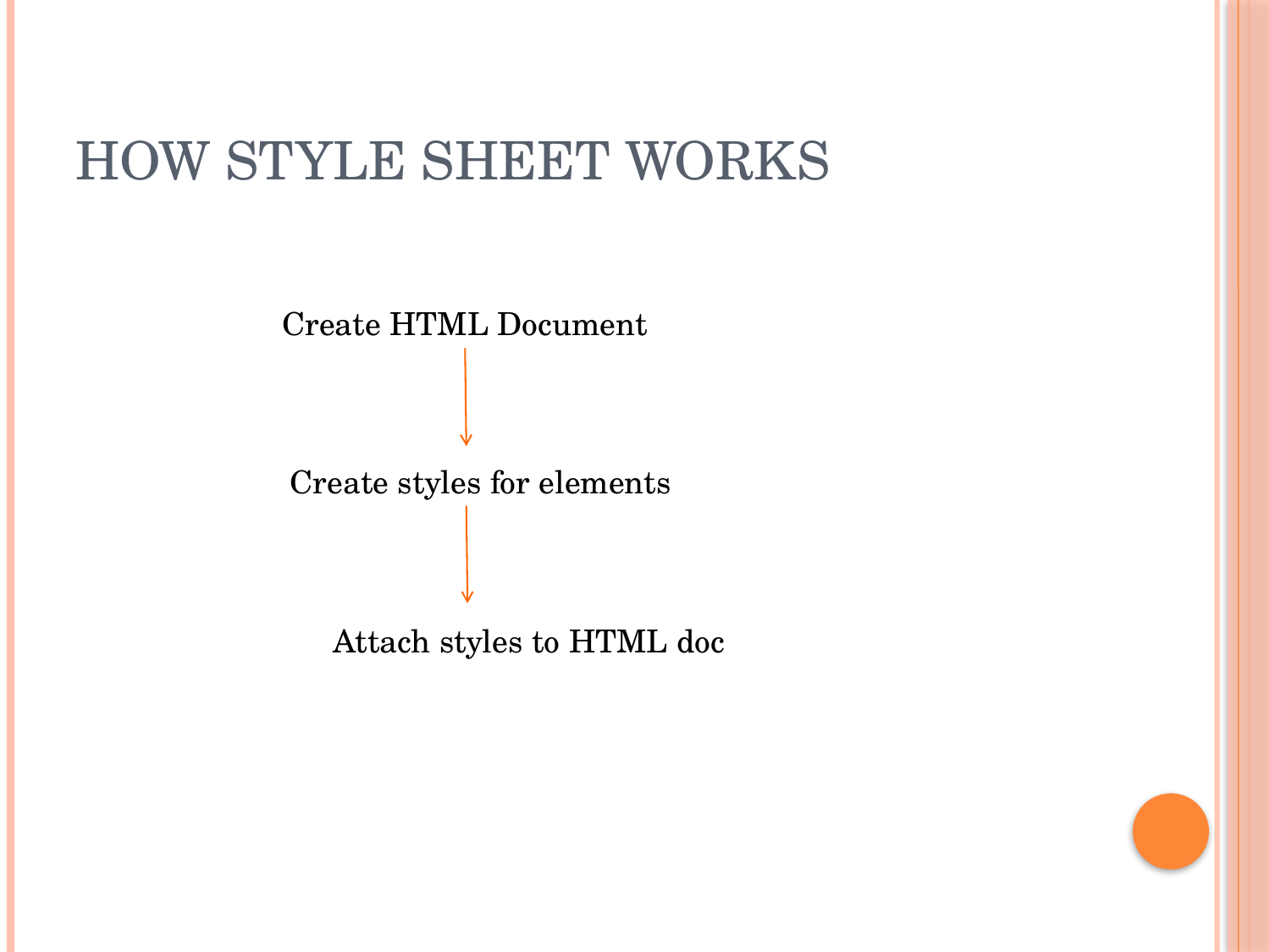

# How style sheet works
Create HTML Document
Create styles for elements
Attach styles to HTML doc